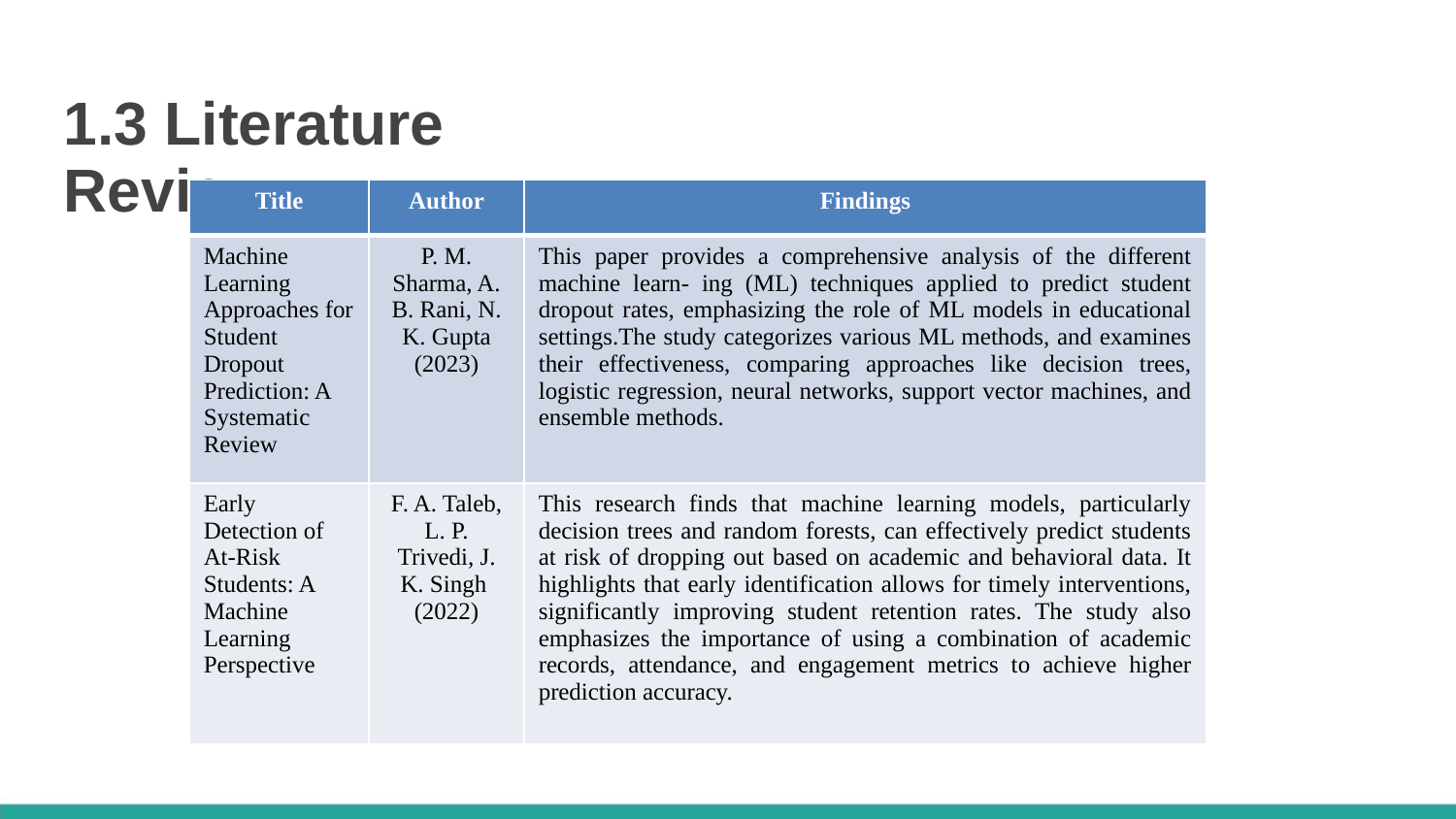

1.3 Literature Review
| Title | Author | Findings |
| --- | --- | --- |
| Machine Learning Approaches for Student Dropout Prediction: A Systematic Review | P. M. Sharma, A. B. Rani, N. K. Gupta (2023) | This paper provides a comprehensive analysis of the different machine learn- ing (ML) techniques applied to predict student dropout rates, emphasizing the role of ML models in educational settings.The study categorizes various ML methods, and examines their effectiveness, comparing approaches like decision trees, logistic regression, neural networks, support vector machines, and ensemble methods. |
| Early Detection of At-Risk Students: A Machine Learning Perspective | F. A. Taleb, L. P. Trivedi, J. K. Singh (2022) | This research finds that machine learning models, particularly decision trees and random forests, can effectively predict students at risk of dropping out based on academic and behavioral data. It highlights that early identification allows for timely interventions, significantly improving student retention rates. The study also emphasizes the importance of using a combination of academic records, attendance, and engagement metrics to achieve higher prediction accuracy. |